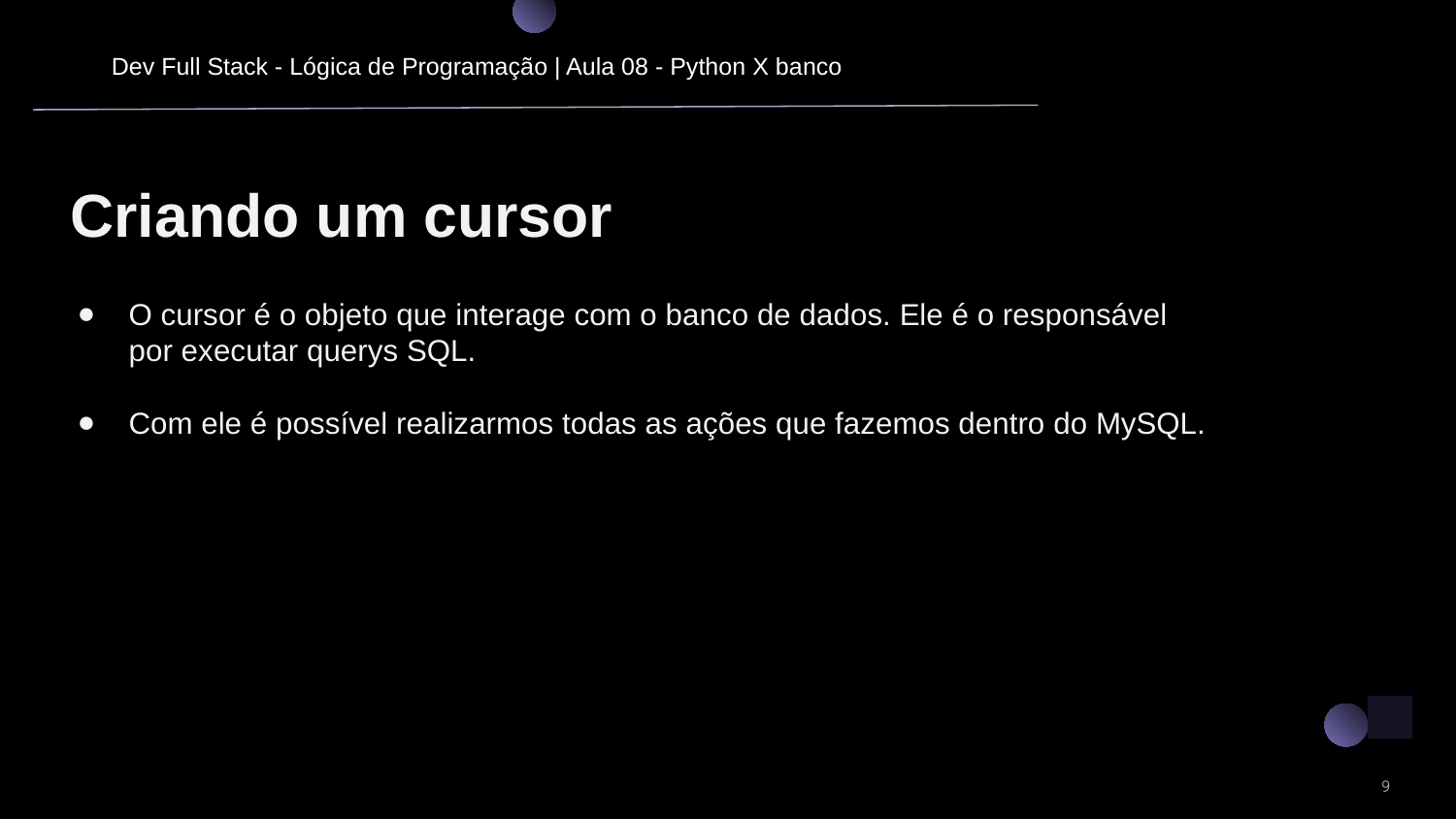

Dev Full Stack - Lógica de Programação | Aula 08 - Python X banco
Criando um cursor
O cursor é o objeto que interage com o banco de dados. Ele é o responsável por executar querys SQL.

Com ele é possível realizarmos todas as ações que fazemos dentro do MySQL.
9